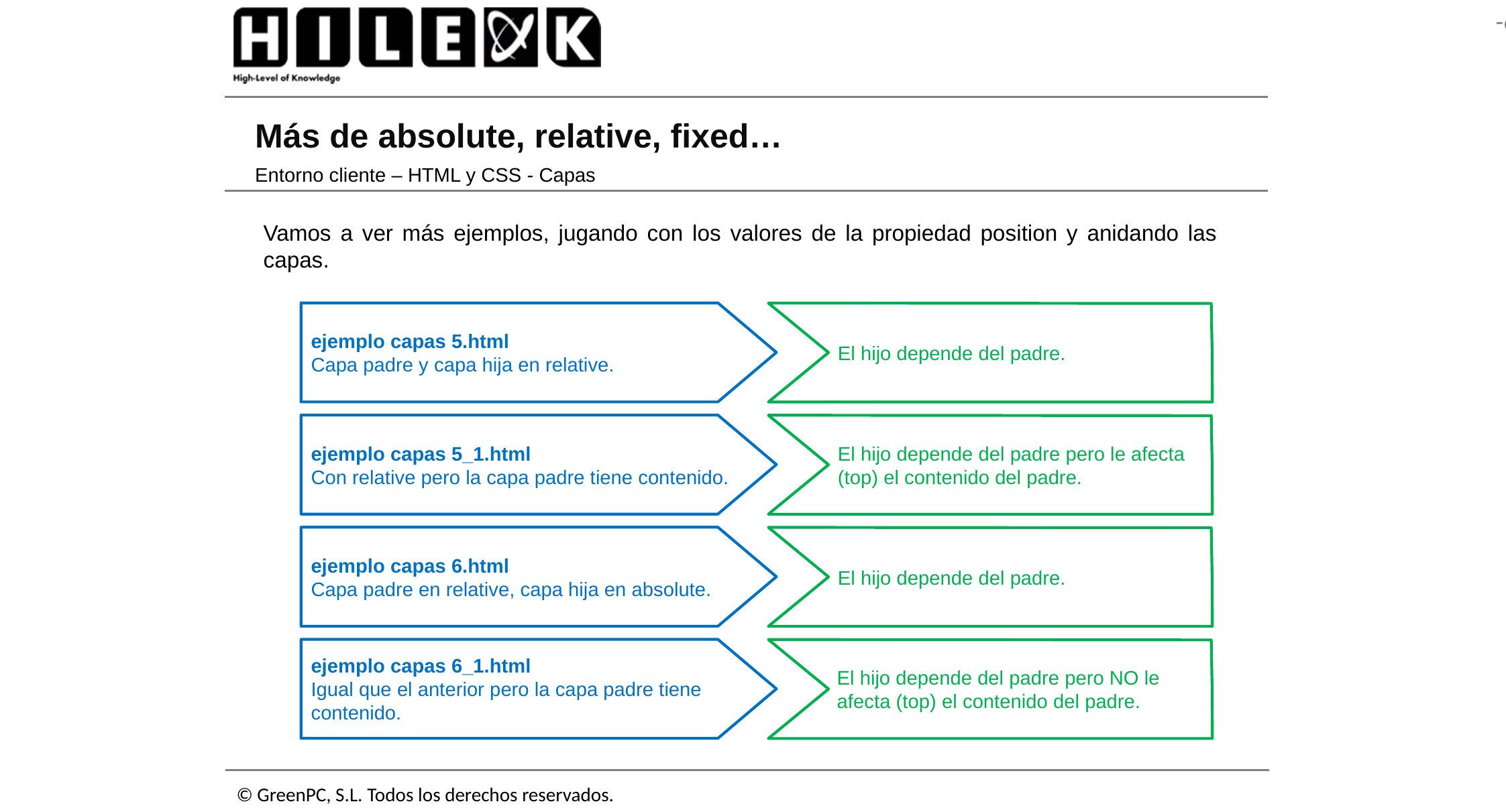

# Más de absolute, relative, fixed…
Entorno cliente – HTML y CSS - Capas
Vamos a ver más ejemplos, jugando con los valores de la propiedad position y anidando las capas.
ejemplo capas 5.html
Capa padre y capa hija en relative.
El hijo depende del padre.
ejemplo capas 5_1.html
Con relative pero la capa padre tiene contenido.
El hijo depende del padre pero le afecta (top) el contenido del padre.
ejemplo capas 6.html
Capa padre en relative, capa hija en absolute.
El hijo depende del padre.
ejemplo capas 6_1.html
Igual que el anterior pero la capa padre tiene contenido.
El hijo depende del padre pero NO le afecta (top) el contenido del padre.